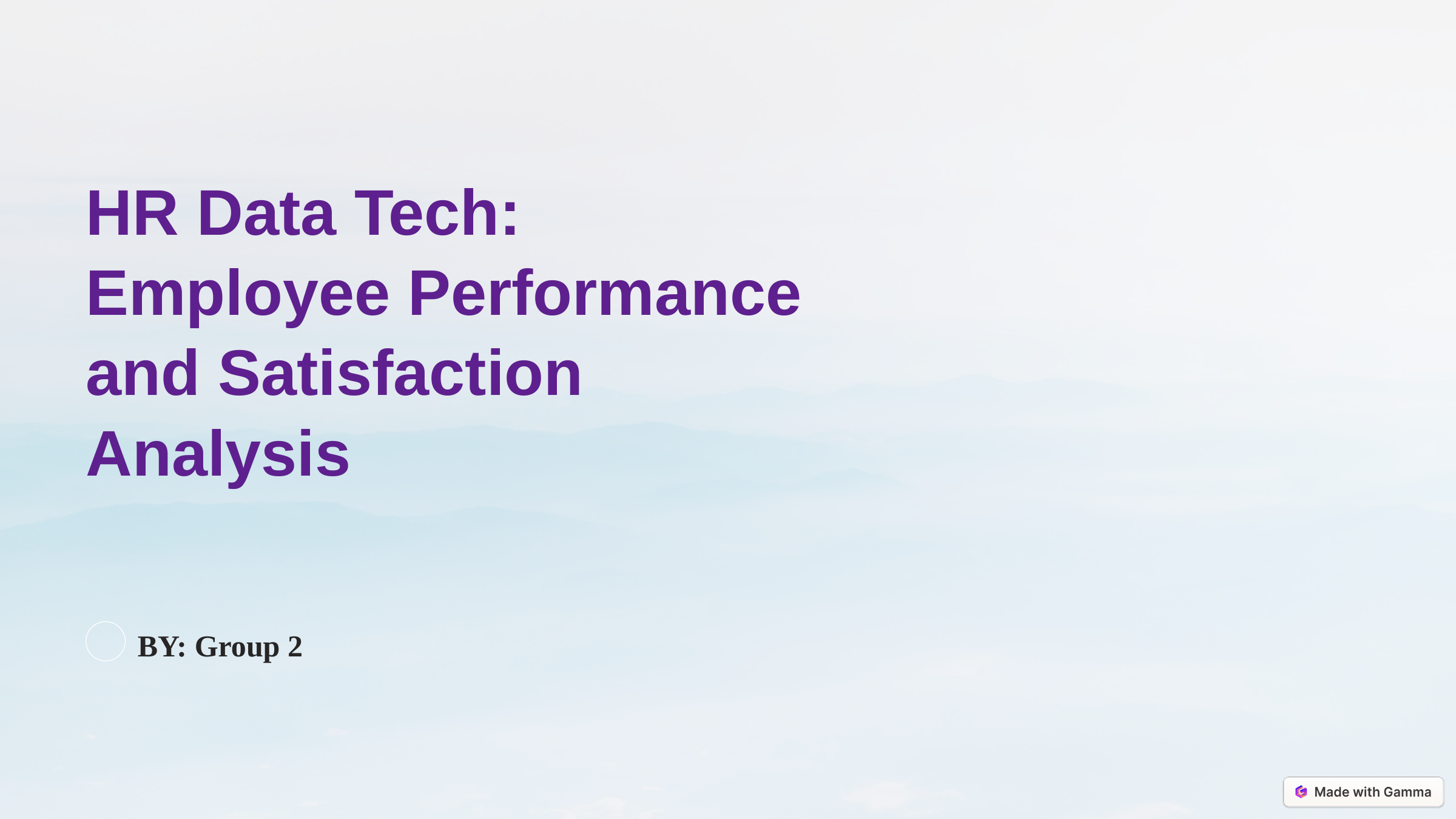

HR Data Tech:
Employee Performance and Satisfaction Analysis
BY: Group 2